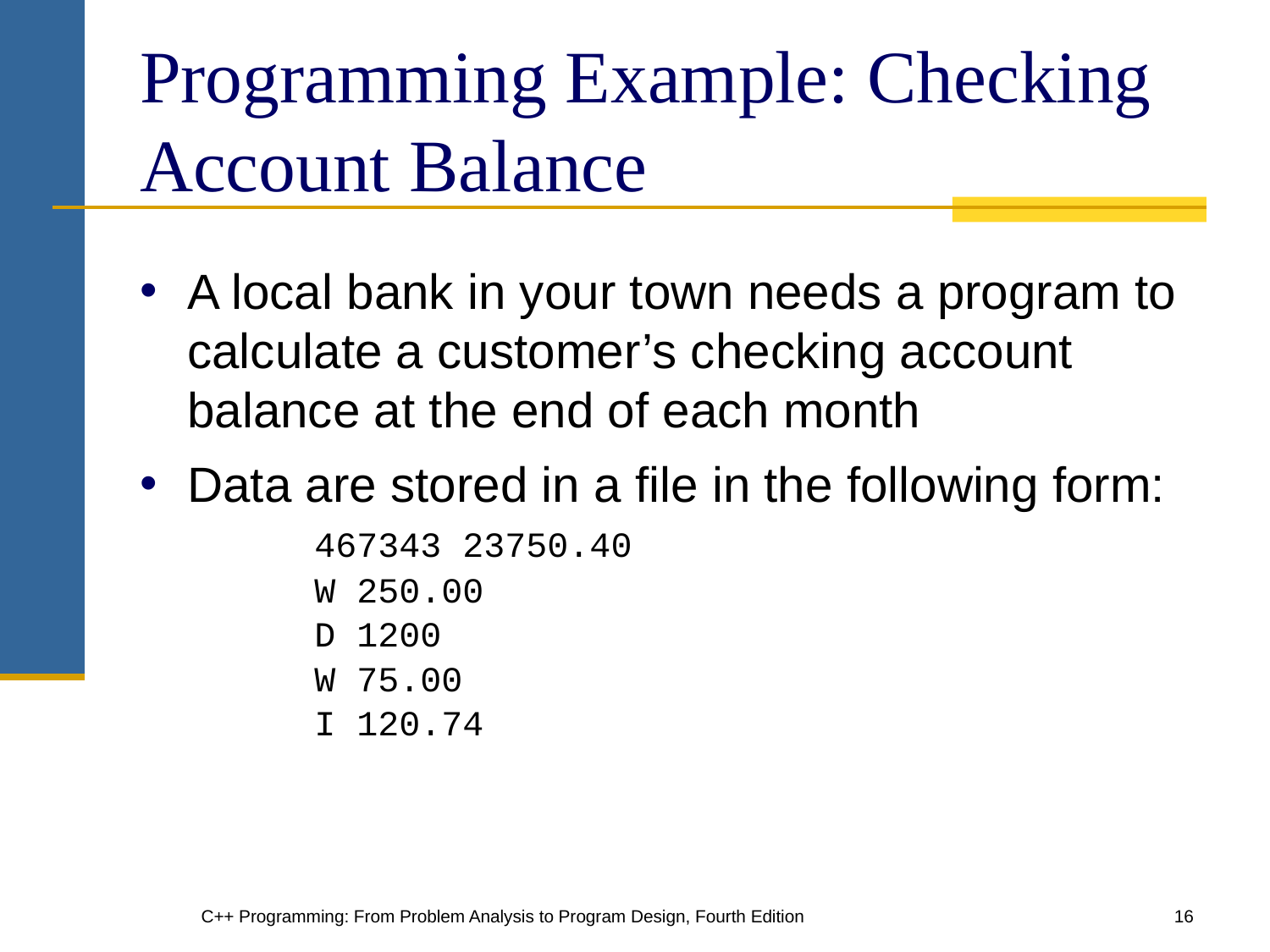

# Programming Example: Checking Account Balance
A local bank in your town needs a program to calculate a customer’s checking account balance at the end of each month
Data are stored in a file in the following form:
		467343 23750.40
		W 250.00
		D 1200
		W 75.00
		I 120.74
C++ Programming: From Problem Analysis to Program Design, Fourth Edition
16